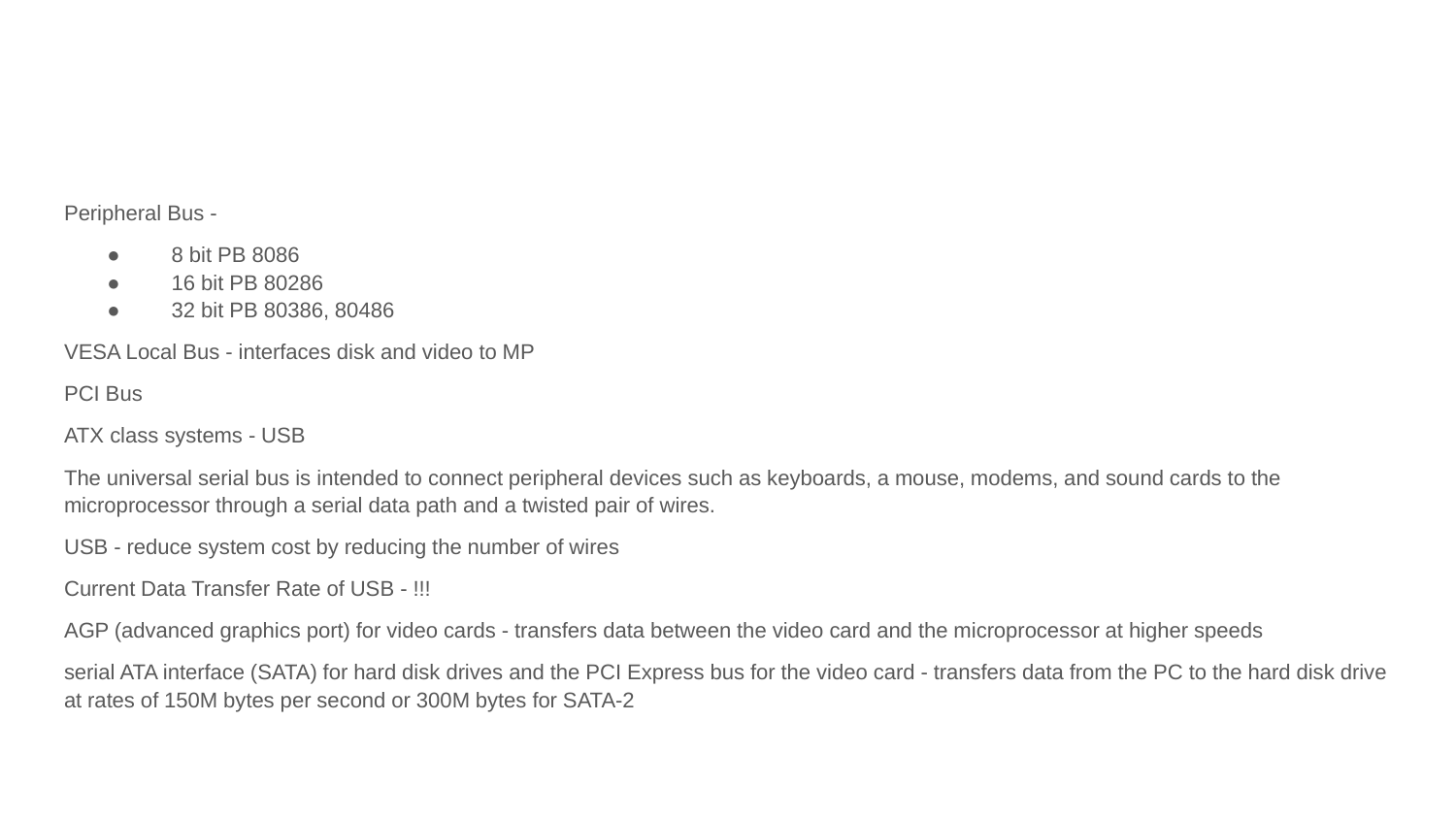

#
Peripheral Bus -
8 bit PB 8086
16 bit PB 80286
32 bit PB 80386, 80486
VESA Local Bus - interfaces disk and video to MP
PCI Bus
ATX class systems - USB
The universal serial bus is intended to connect peripheral devices such as keyboards, a mouse, modems, and sound cards to the microprocessor through a serial data path and a twisted pair of wires.
USB - reduce system cost by reducing the number of wires
Current Data Transfer Rate of USB - !!!
AGP (advanced graphics port) for video cards - transfers data between the video card and the microprocessor at higher speeds
serial ATA interface (SATA) for hard disk drives and the PCI Express bus for the video card - transfers data from the PC to the hard disk drive at rates of 150M bytes per second or 300M bytes for SATA-2